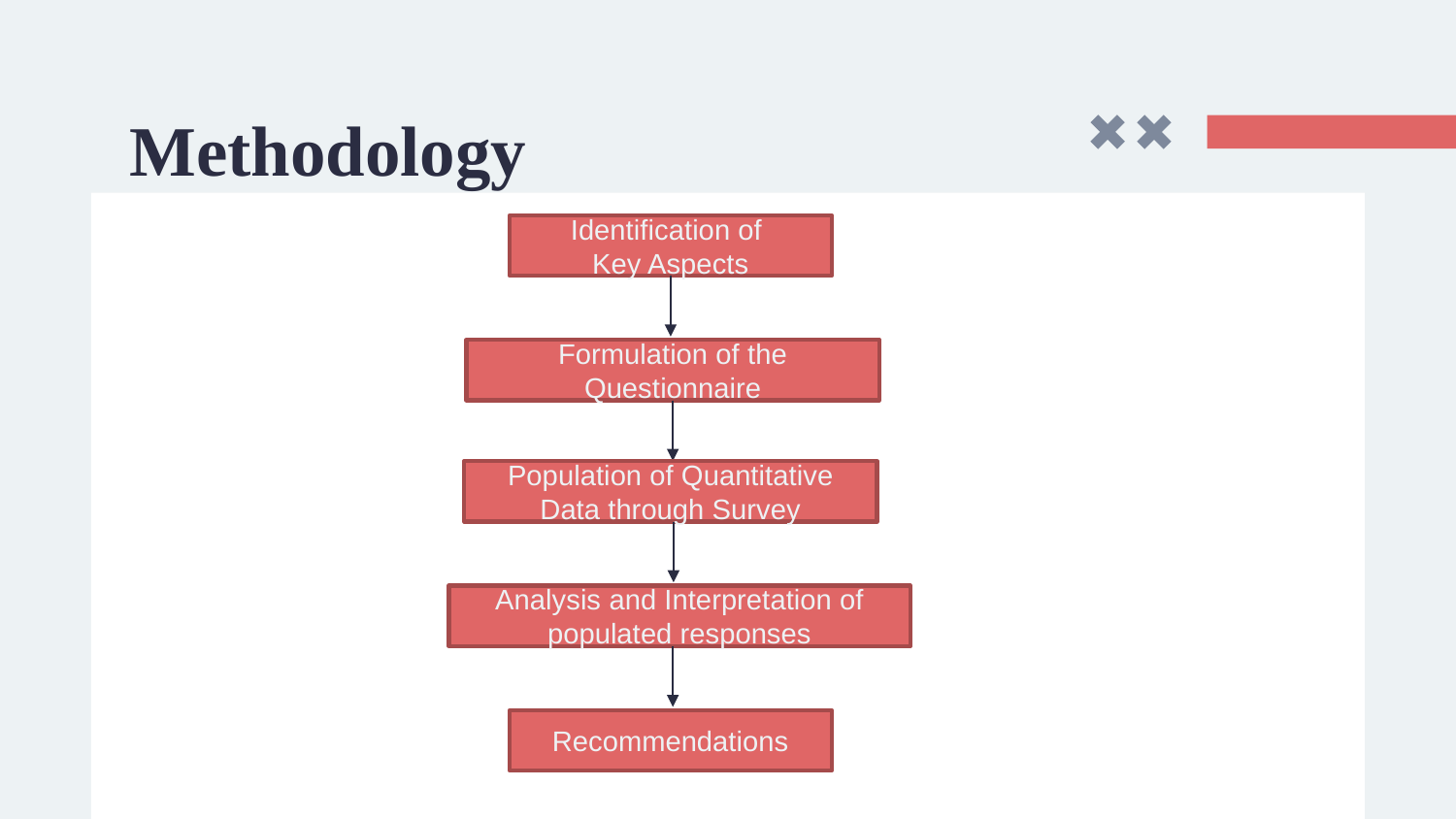

# Methodology
Identification of
Key Aspects
Formulation of the Questionnaire
Population of Quantitative Data through Survey
Analysis and Interpretation of populated responses
Recommendations